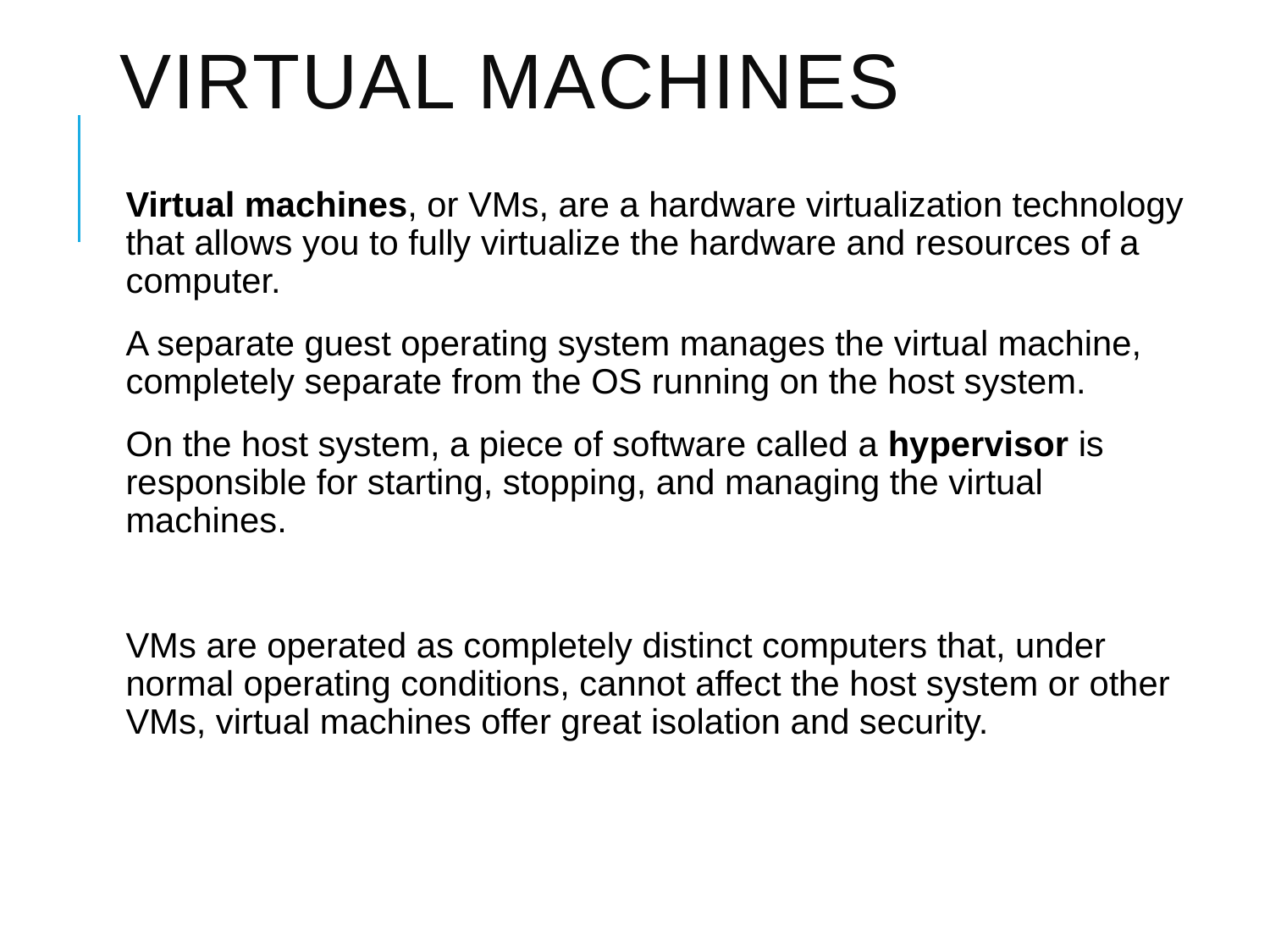

# Virtual Machines
Virtual machines, or VMs, are a hardware virtualization technology that allows you to fully virtualize the hardware and resources of a computer.
A separate guest operating system manages the virtual machine, completely separate from the OS running on the host system.
On the host system, a piece of software called a hypervisor is responsible for starting, stopping, and managing the virtual machines.

VMs are operated as completely distinct computers that, under normal operating conditions, cannot affect the host system or other VMs, virtual machines offer great isolation and security.